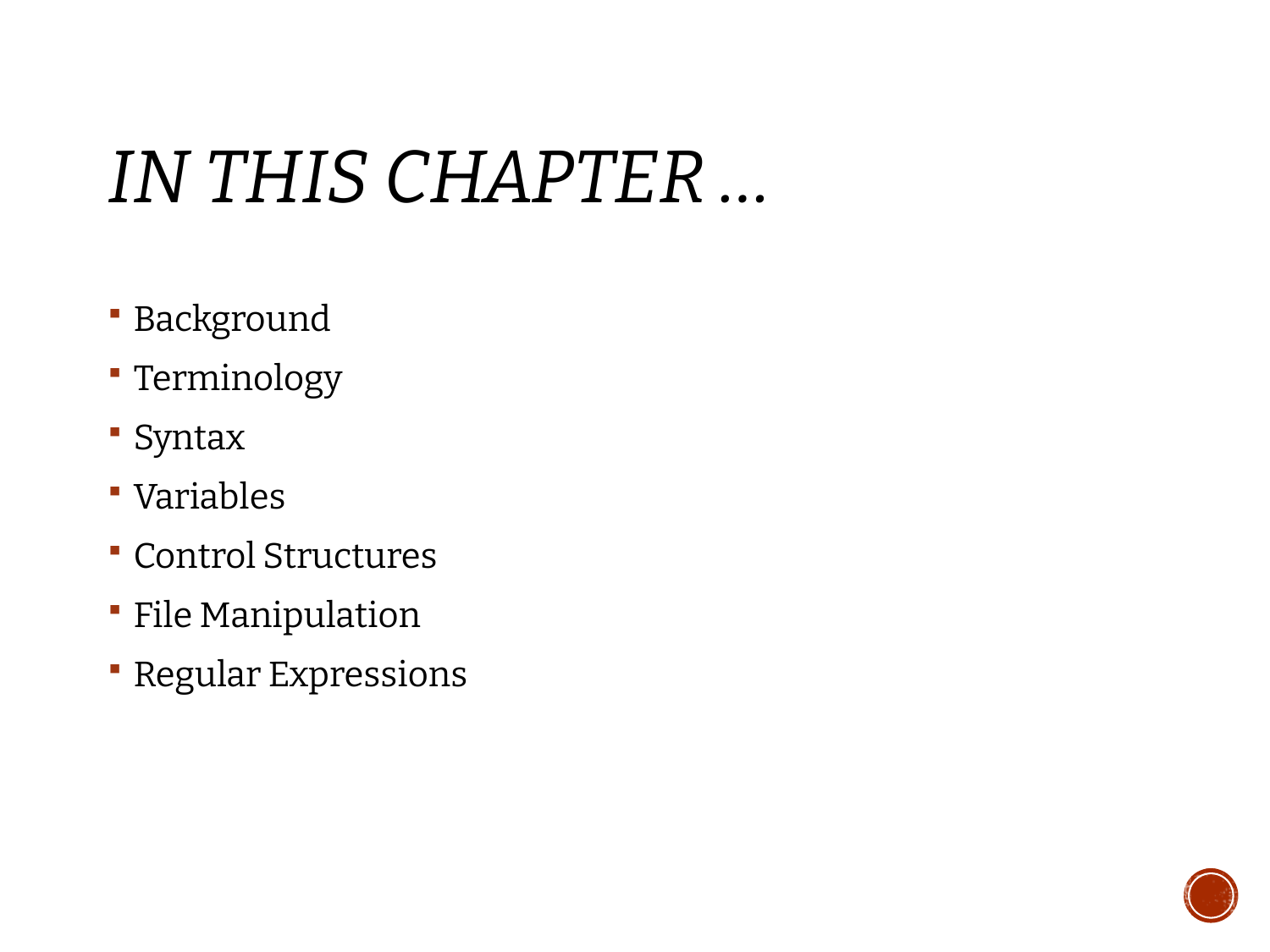

# In this chapter …
Background
Terminology
Syntax
Variables
Control Structures
File Manipulation
Regular Expressions